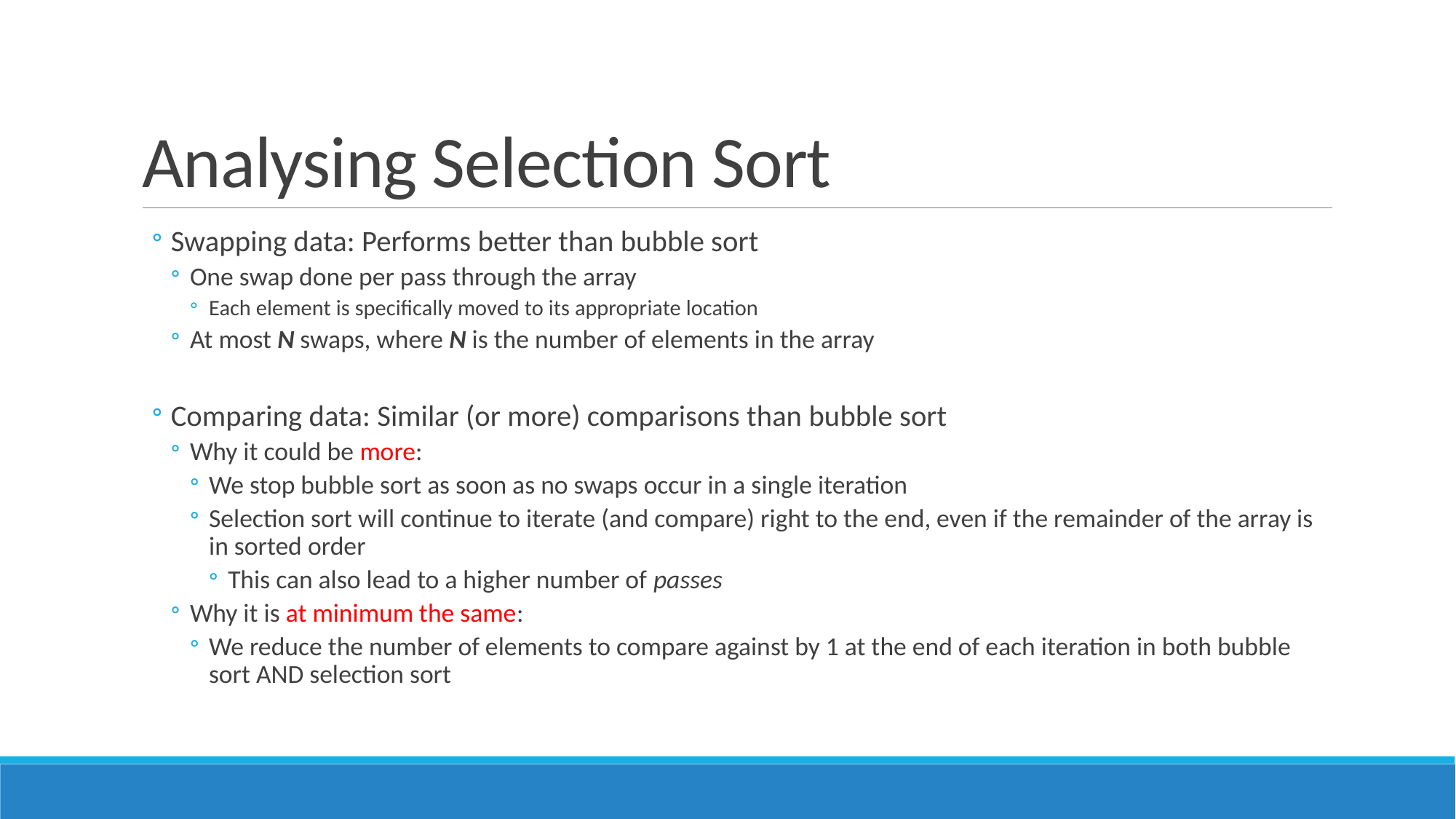

# Analysing Selection Sort
Swapping data: Performs better than bubble sort
One swap done per pass through the array
Each element is specifically moved to its appropriate location
At most N swaps, where N is the number of elements in the array

Comparing data: Similar (or more) comparisons than bubble sort
Why it could be more:
We stop bubble sort as soon as no swaps occur in a single iteration
Selection sort will continue to iterate (and compare) right to the end, even if the remainder of the array is in sorted order
This can also lead to a higher number of passes
Why it is at minimum the same:
We reduce the number of elements to compare against by 1 at the end of each iteration in both bubble sort AND selection sort